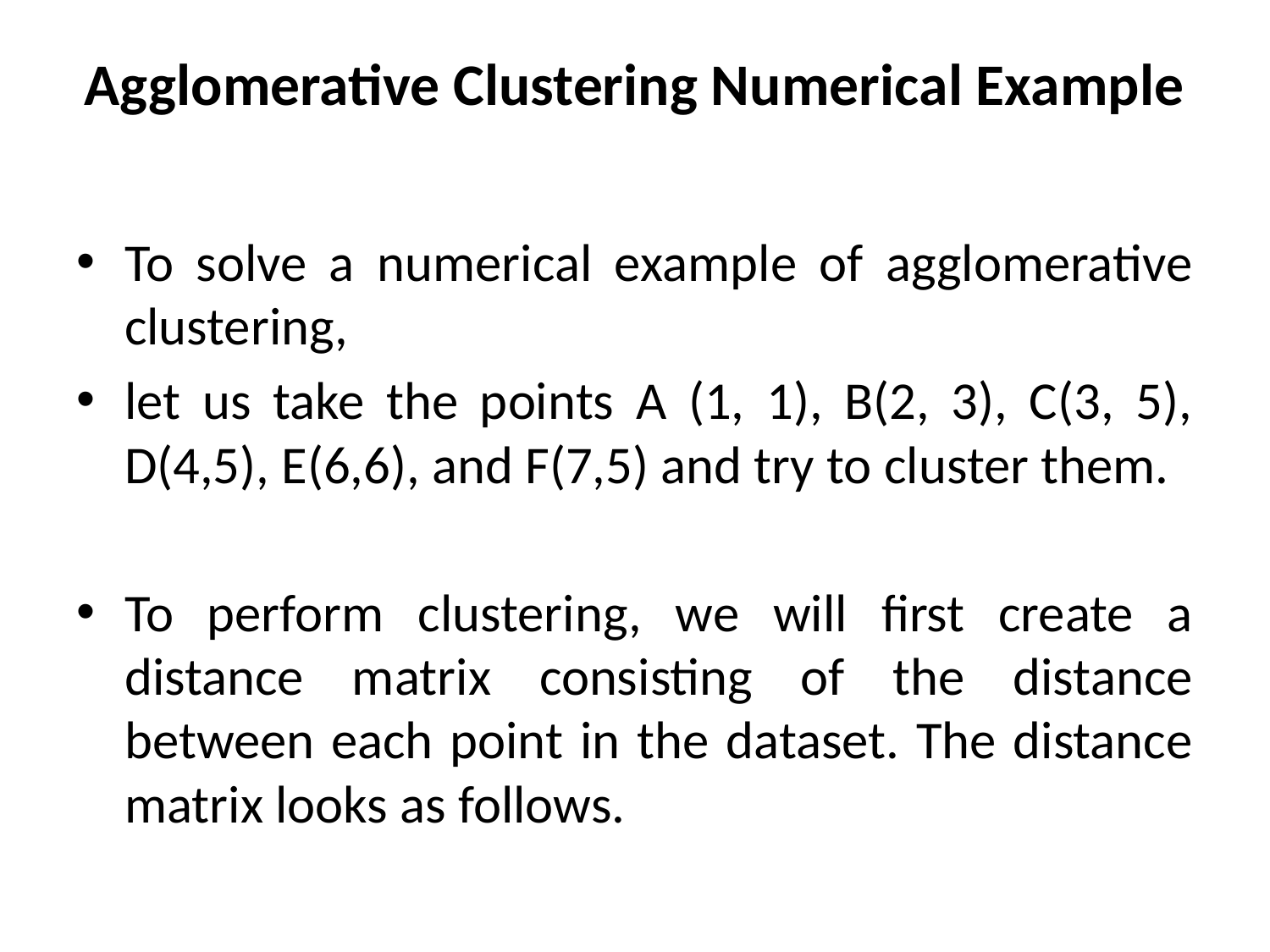

# Agglomerative Clustering Numerical Example
To solve a numerical example of agglomerative clustering,
let us take the points A (1, 1), B(2, 3), C(3, 5), D(4,5), E(6,6), and F(7,5) and try to cluster them.

To perform clustering, we will first create a distance matrix consisting of the distance between each point in the dataset. The distance matrix looks as follows.